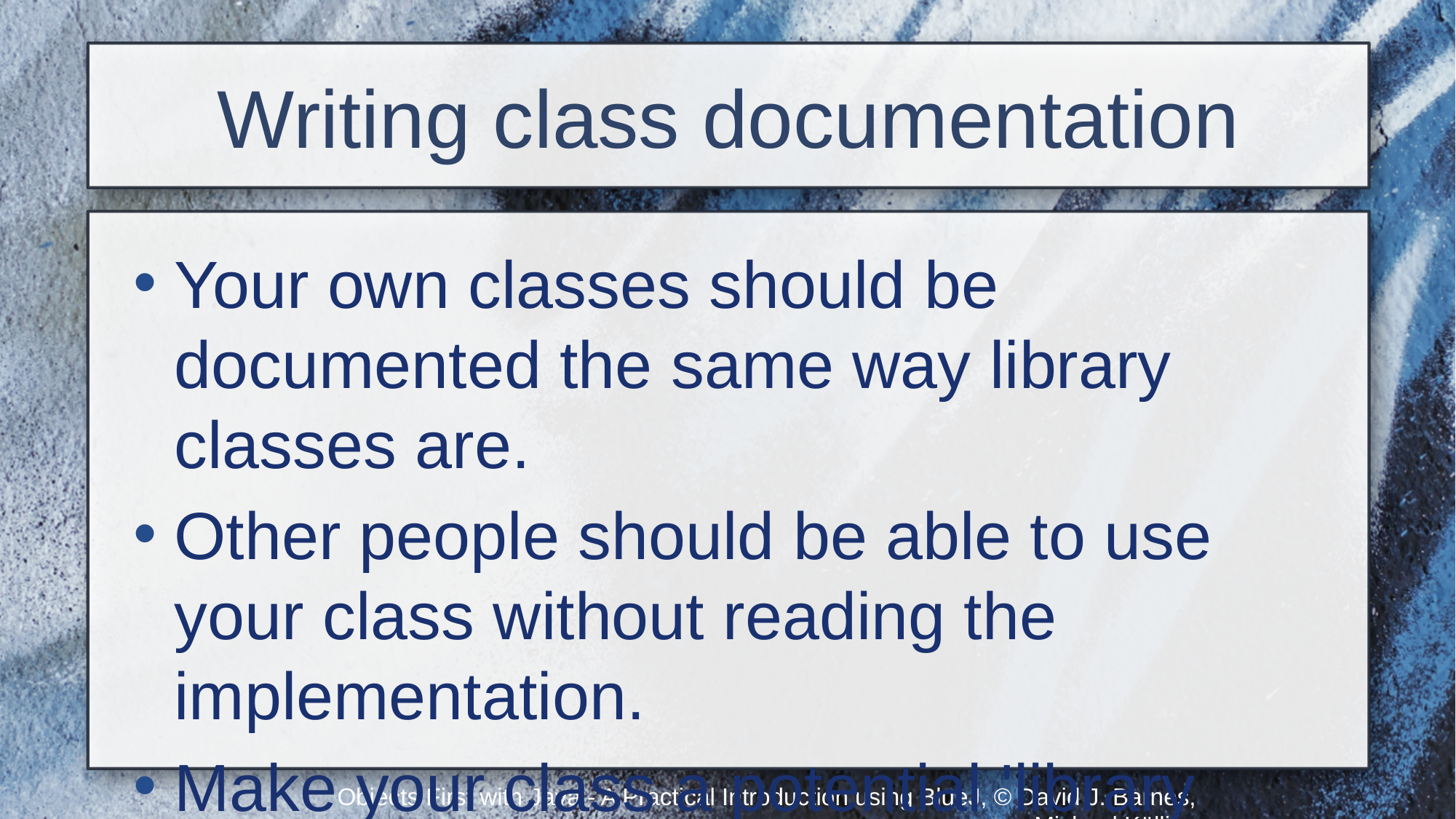

# Writing class documentation
Your own classes should be documented the same way library classes are.
Other people should be able to use your class without reading the implementation.
Make your class a potential 'library class'!